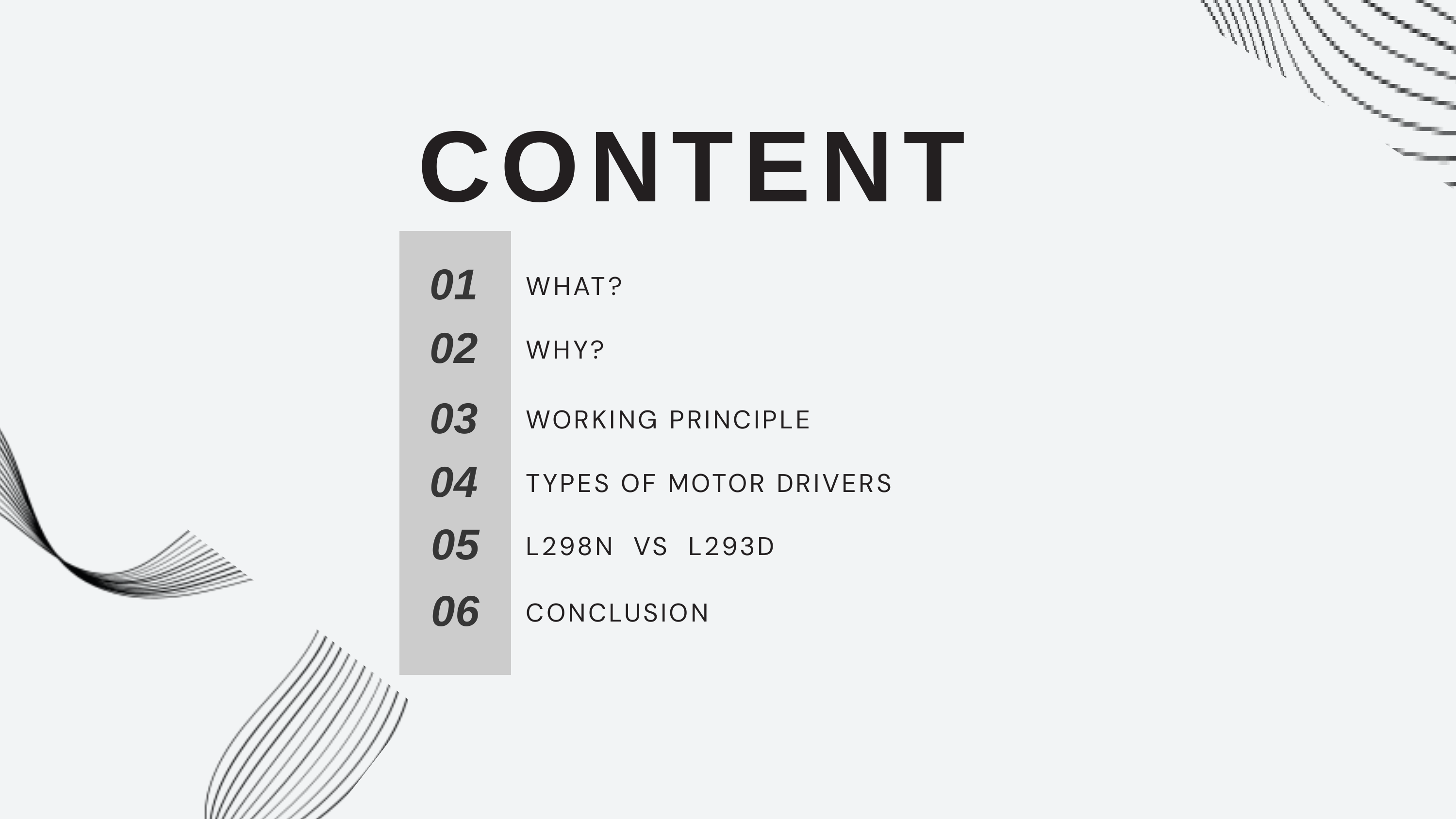

CONTENT

01
WHAT?
02
WHY?
03
WORKING PRINCIPLE

04
TYPES OF MOTOR DRIVERS
05
L298N  VS  L293D
06
CONCLUSION